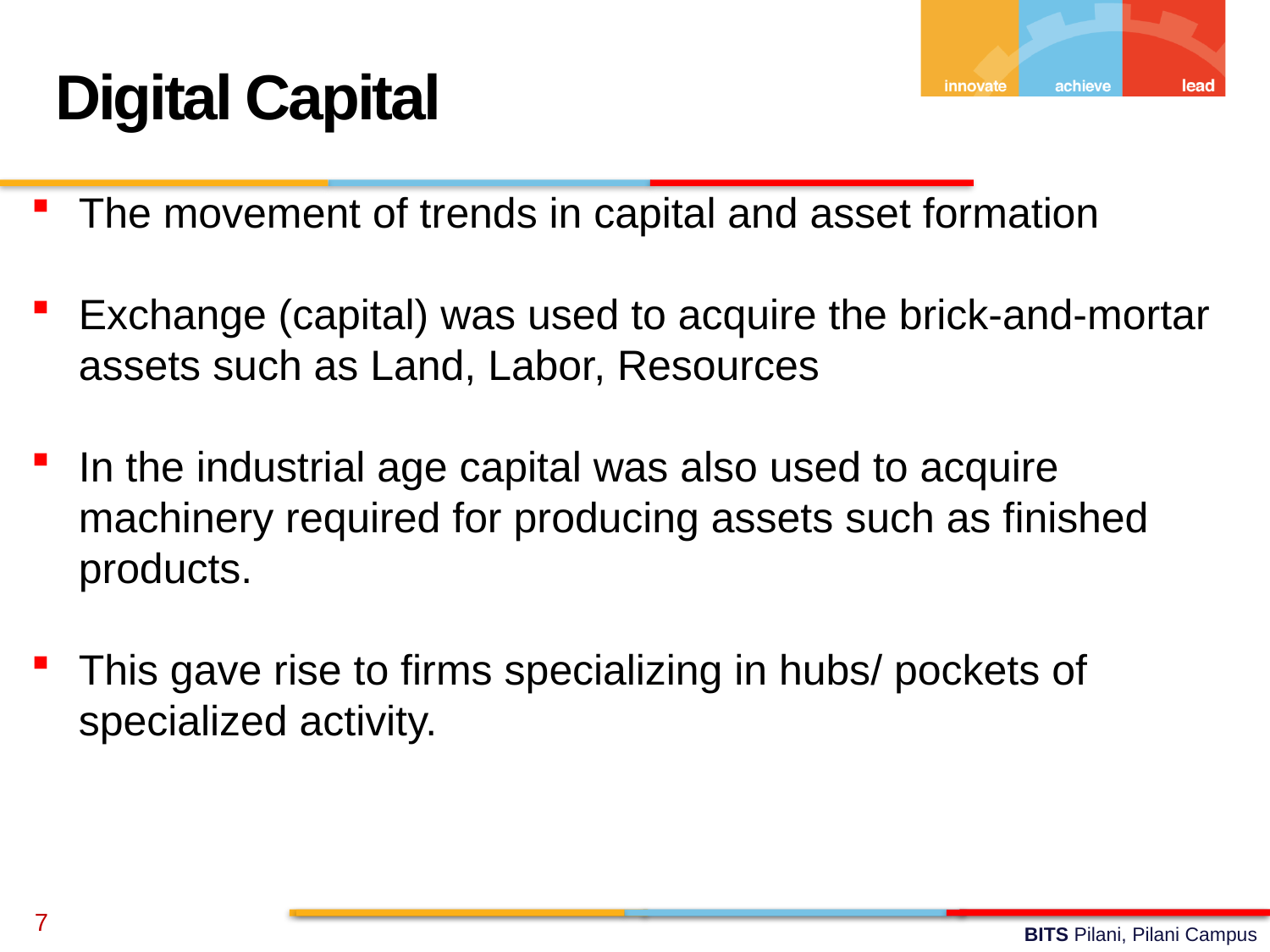

Digital Capital
The movement of trends in capital and asset formation

Exchange (capital) was used to acquire the brick-and-mortar assets such as Land, Labor, Resources

In the industrial age capital was also used to acquire machinery required for producing assets such as finished products.

This gave rise to firms specializing in hubs/ pockets of specialized activity.

7